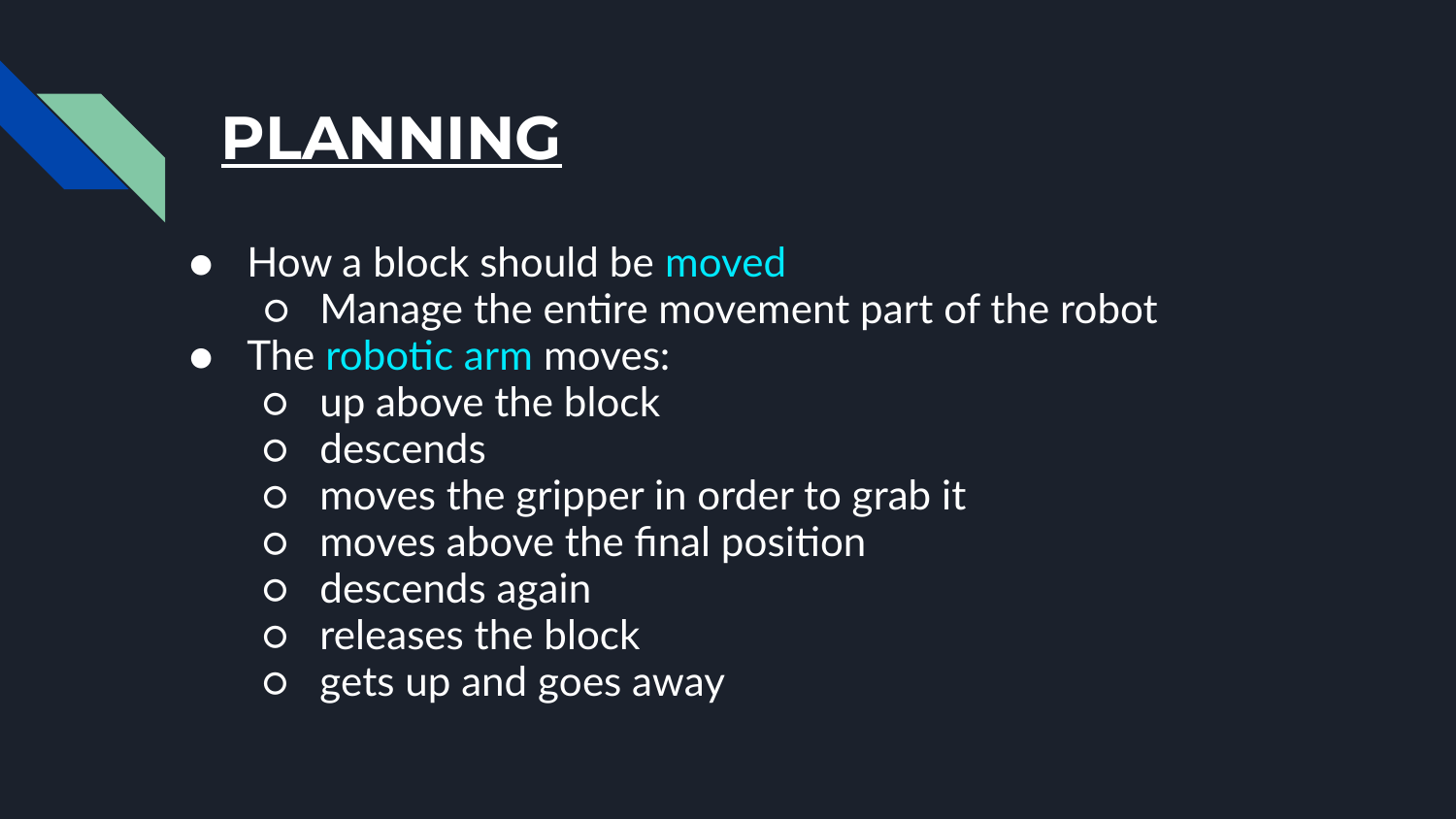

# PLANNING
How a block should be moved
Manage the entire movement part of the robot
The robotic arm moves:
up above the block
descends
moves the gripper in order to grab it
moves above the final position
descends again
releases the block
gets up and goes away